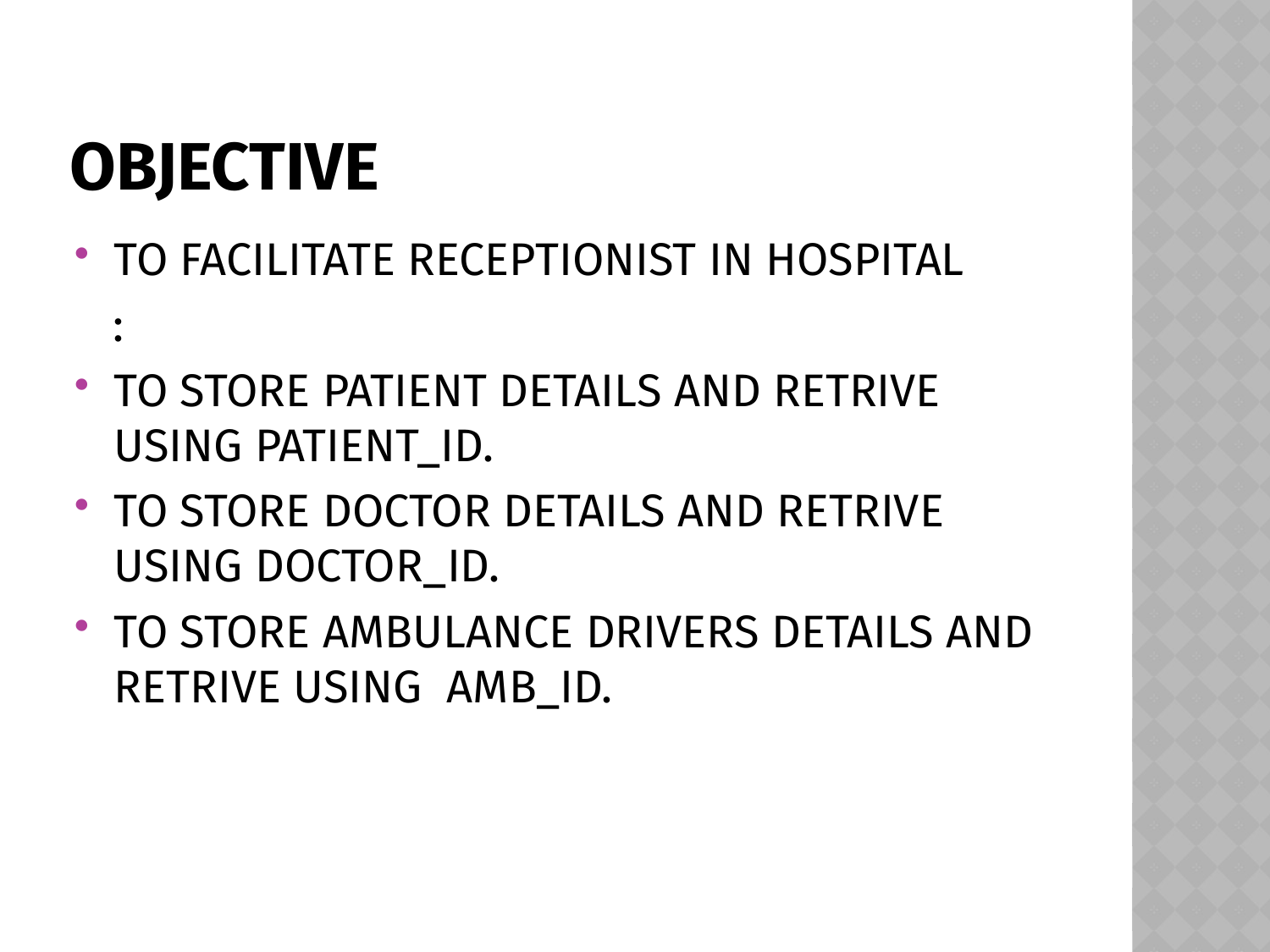

# OBJECTIVE
TO FACILITATE RECEPTIONIST IN HOSPITAL
   :
TO STORE PATIENT DETAILS AND RETRIVE USING PATIENT_ID.
TO STORE DOCTOR DETAILS AND RETRIVE USING DOCTOR_ID.
TO STORE AMBULANCE DRIVERS DETAILS AND RETRIVE USING  AMB_ID.